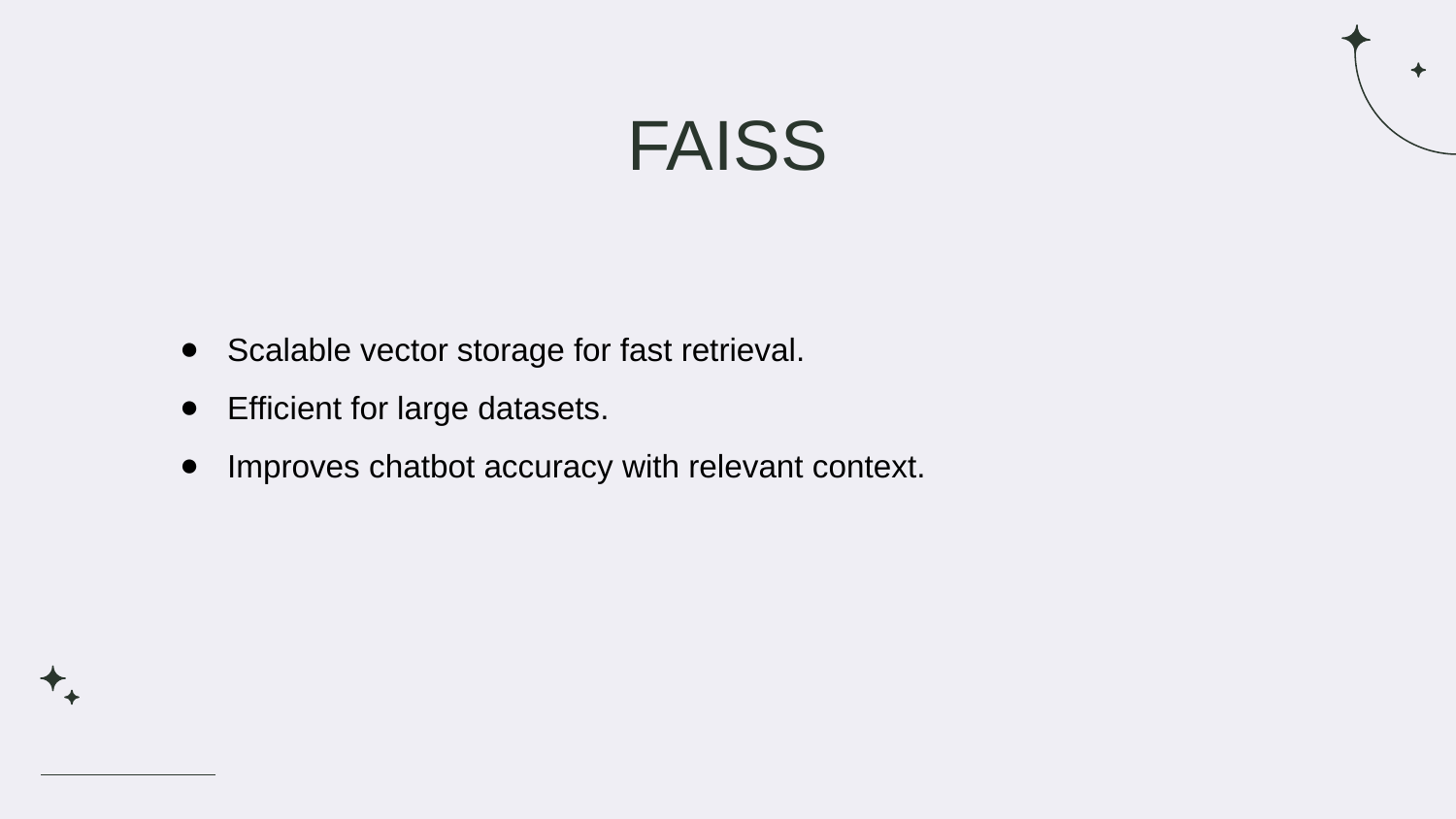

# FAISS
Scalable vector storage for fast retrieval.
Efficient for large datasets.
Improves chatbot accuracy with relevant context.